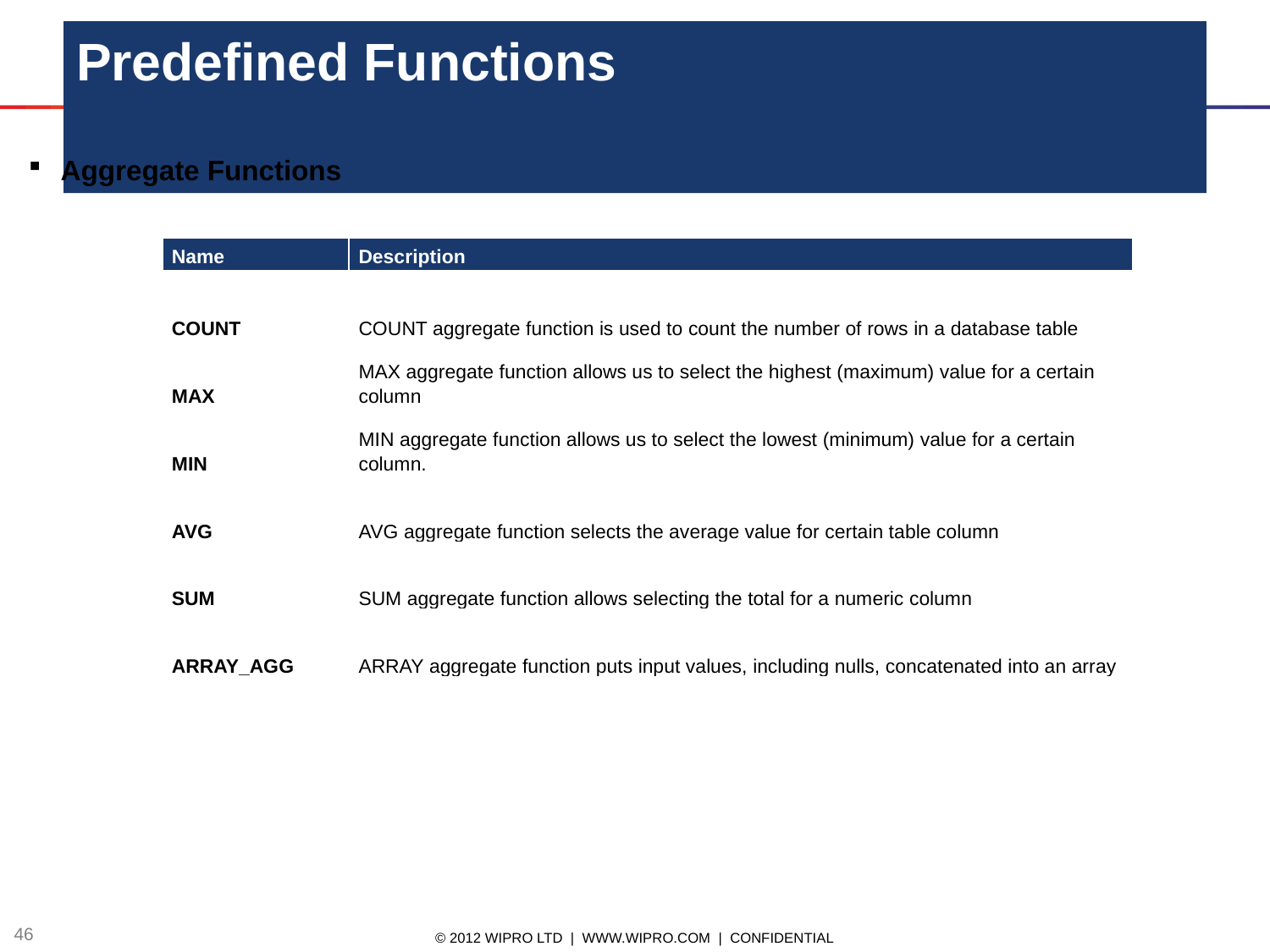

# Predefined Functions
Aggregate Functions

| Name | Description |
| --- | --- |
| COUNT | COUNT aggregate function is used to count the number of rows in a database table |
| MAX | MAX aggregate function allows us to select the highest (maximum) value for a certain column |
| MIN | MIN aggregate function allows us to select the lowest (minimum) value for a certain column. |
| AVG | AVG aggregate function selects the average value for certain table column |
| SUM | SUM aggregate function allows selecting the total for a numeric column |
| ARRAY\_AGG | ARRAY aggregate function puts input values, including nulls, concatenated into an array |